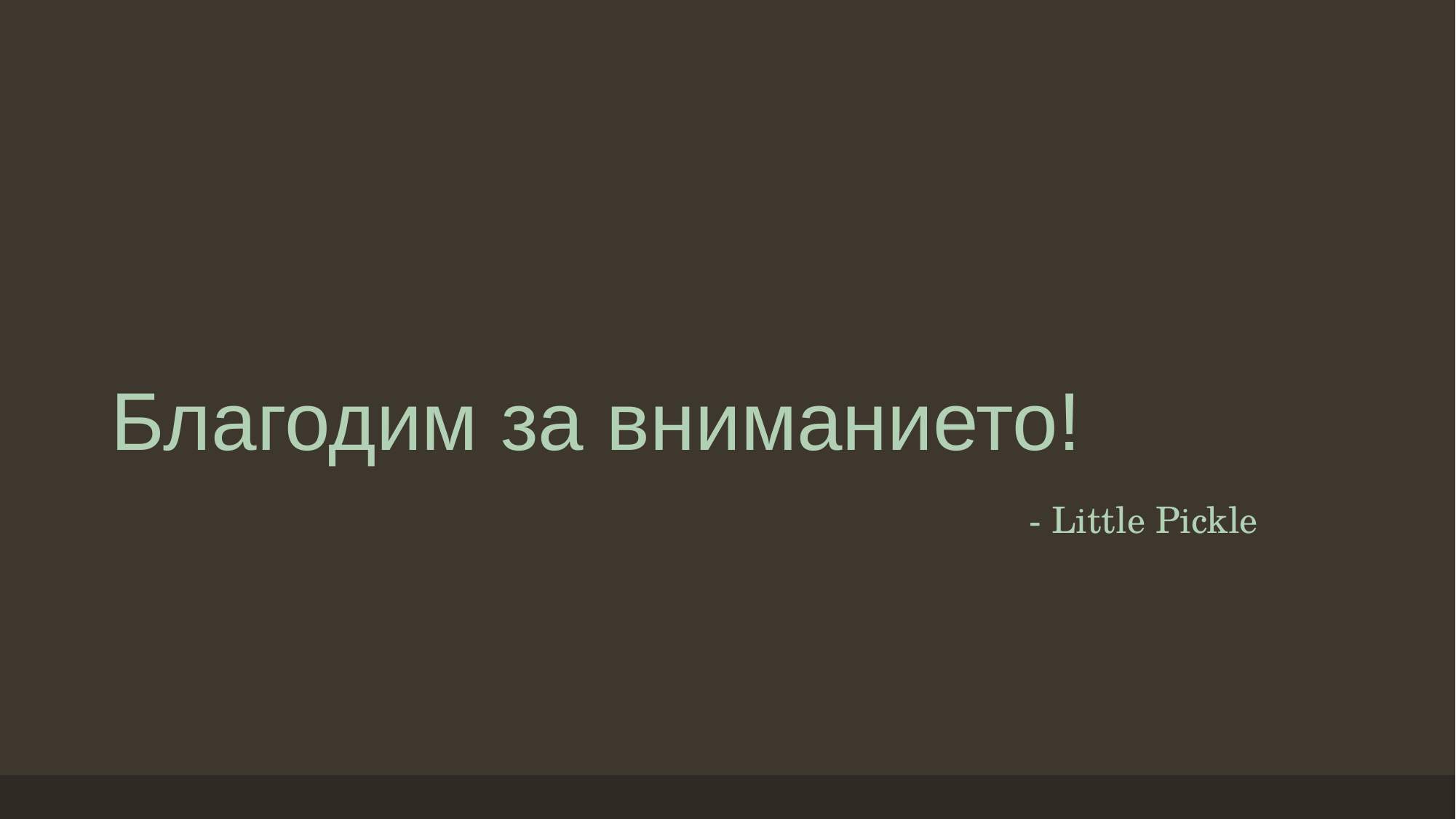

# Благодим за вниманието!
- Little Pickle